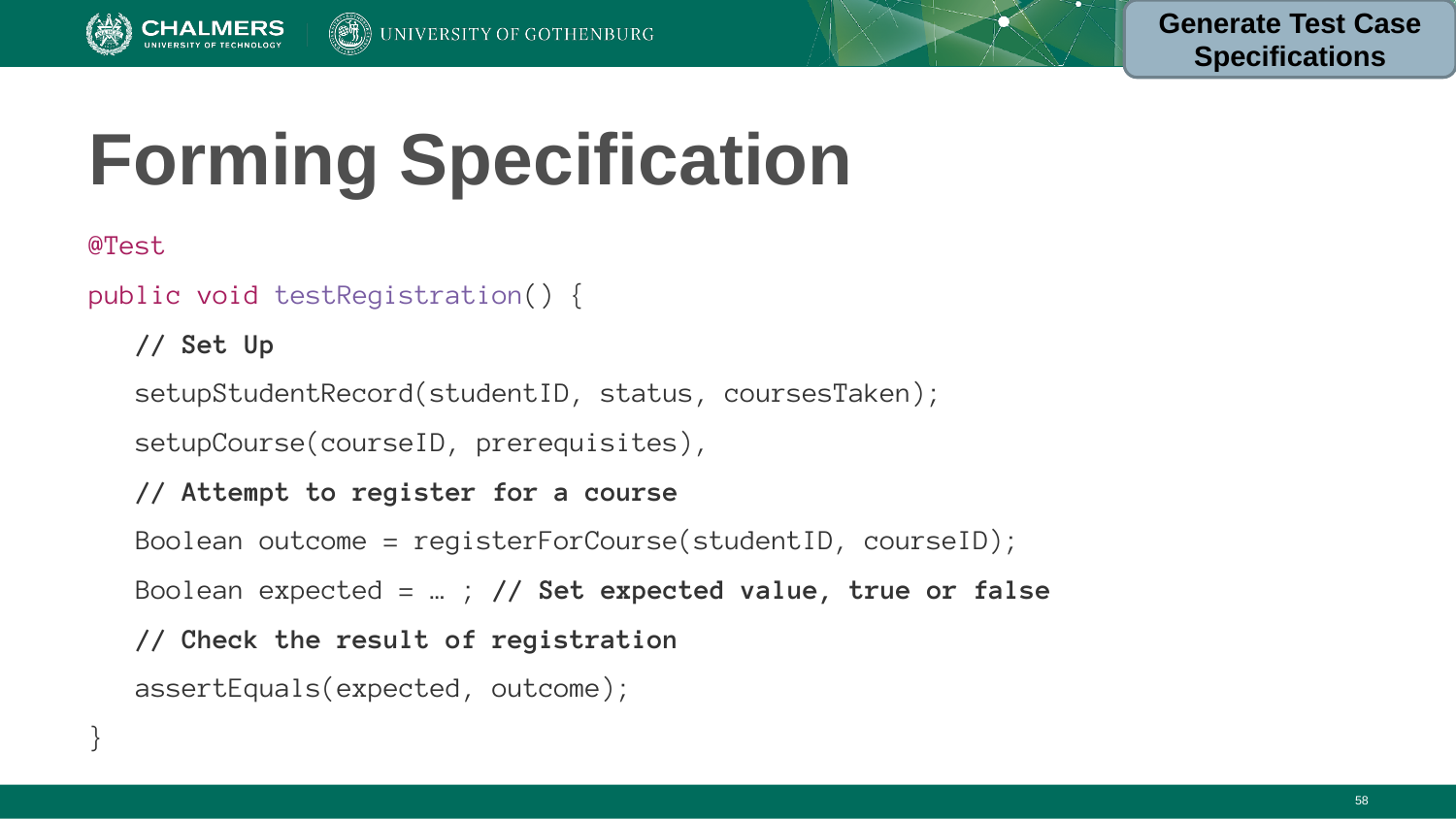

Generate Test Case Specifications
# Forming Specification
@Test
public void testRegistration() {
   // Set Up
   setupStudentRecord(studentID, status, coursesTaken);
   setupCourse(courseID, prerequisites),
   // Attempt to register for a course
   Boolean outcome = registerForCourse(studentID, courseID);
   Boolean expected = … ; // Set expected value, true or false
   // Check the result of registration
   assertEquals(expected, outcome);
}
58